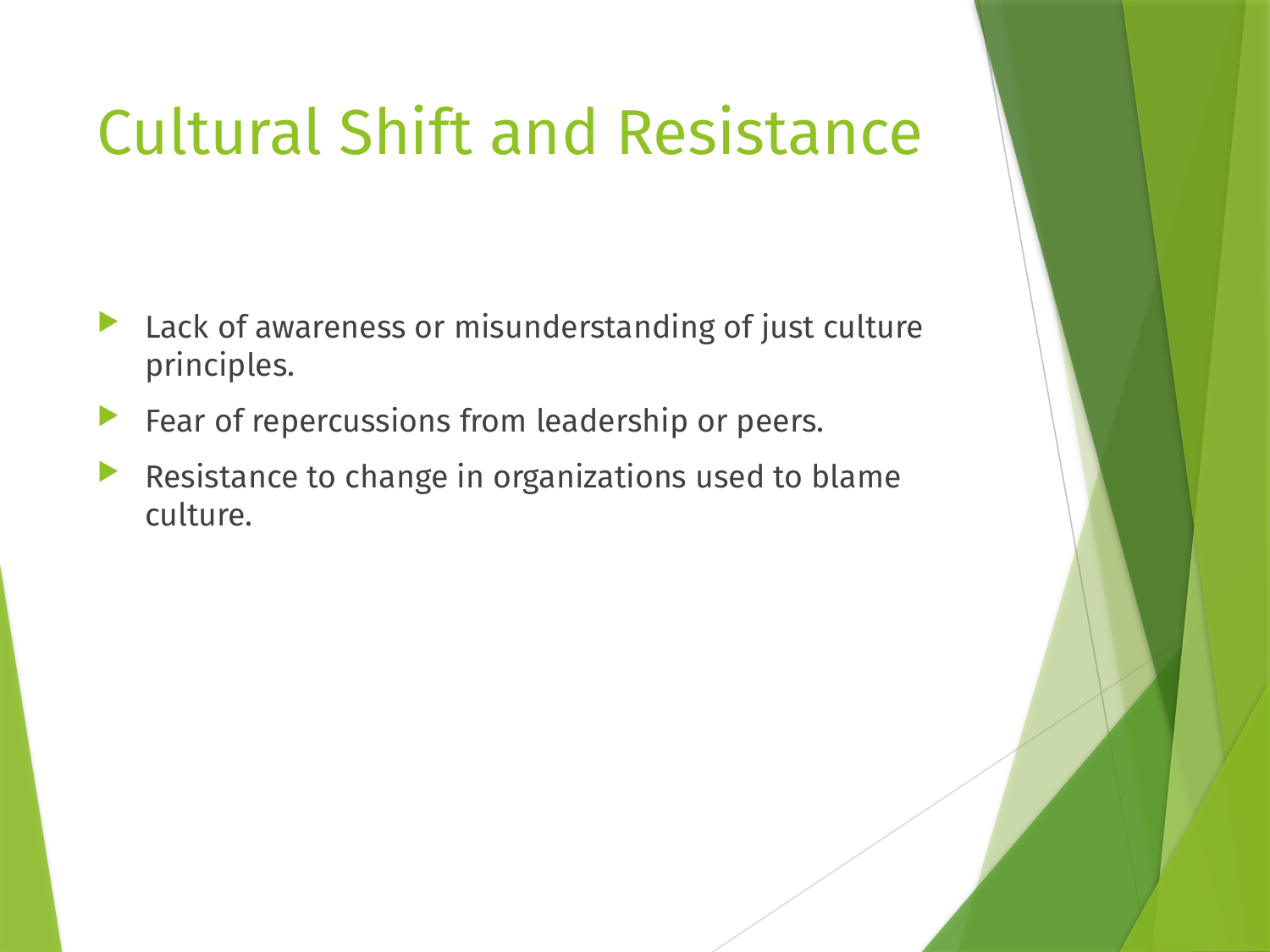

# Cultural Shift and Resistance
Lack of awareness or misunderstanding of just culture principles.
Fear of repercussions from leadership or peers.
Resistance to change in organizations used to blame culture.